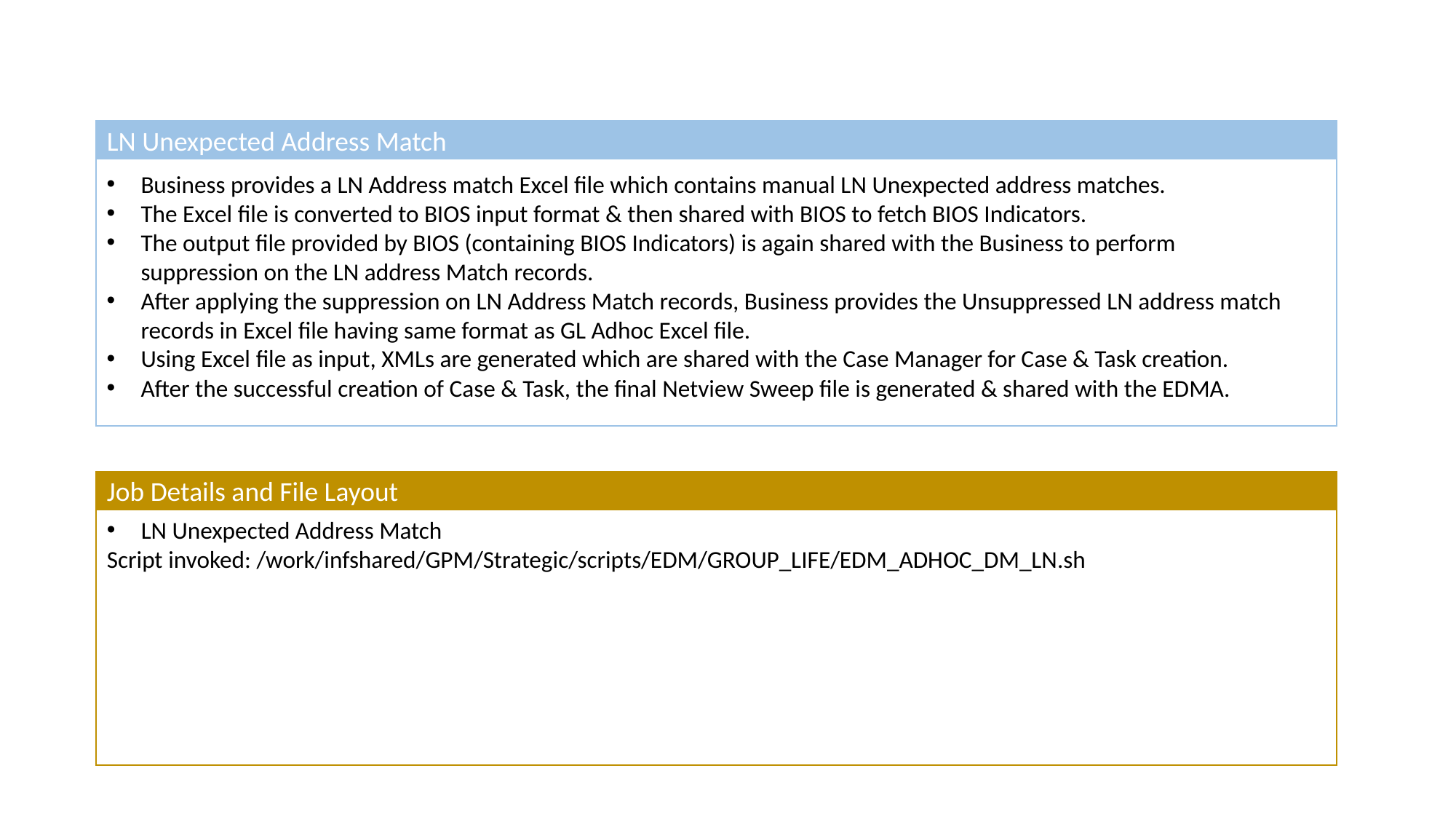

LN Unexpected Address Match

Business provides a LN Address match Excel file which contains manual LN Unexpected address matches.
The Excel file is converted to BIOS input format & then shared with BIOS to fetch BIOS Indicators.
The output file provided by BIOS (containing BIOS Indicators) is again shared with the Business to perform suppression on the LN address Match records.
After applying the suppression on LN Address Match records, Business provides the Unsuppressed LN address match records in Excel file having same format as GL Adhoc Excel file.
Using Excel file as input, XMLs are generated which are shared with the Case Manager for Case & Task creation.
After the successful creation of Case & Task, the final Netview Sweep file is generated & shared with the EDMA.
Job Details and File Layout

LN Unexpected Address Match
Script invoked: /work/infshared/GPM/Strategic/scripts/EDM/GROUP_LIFE/EDM_ADHOC_DM_LN.sh